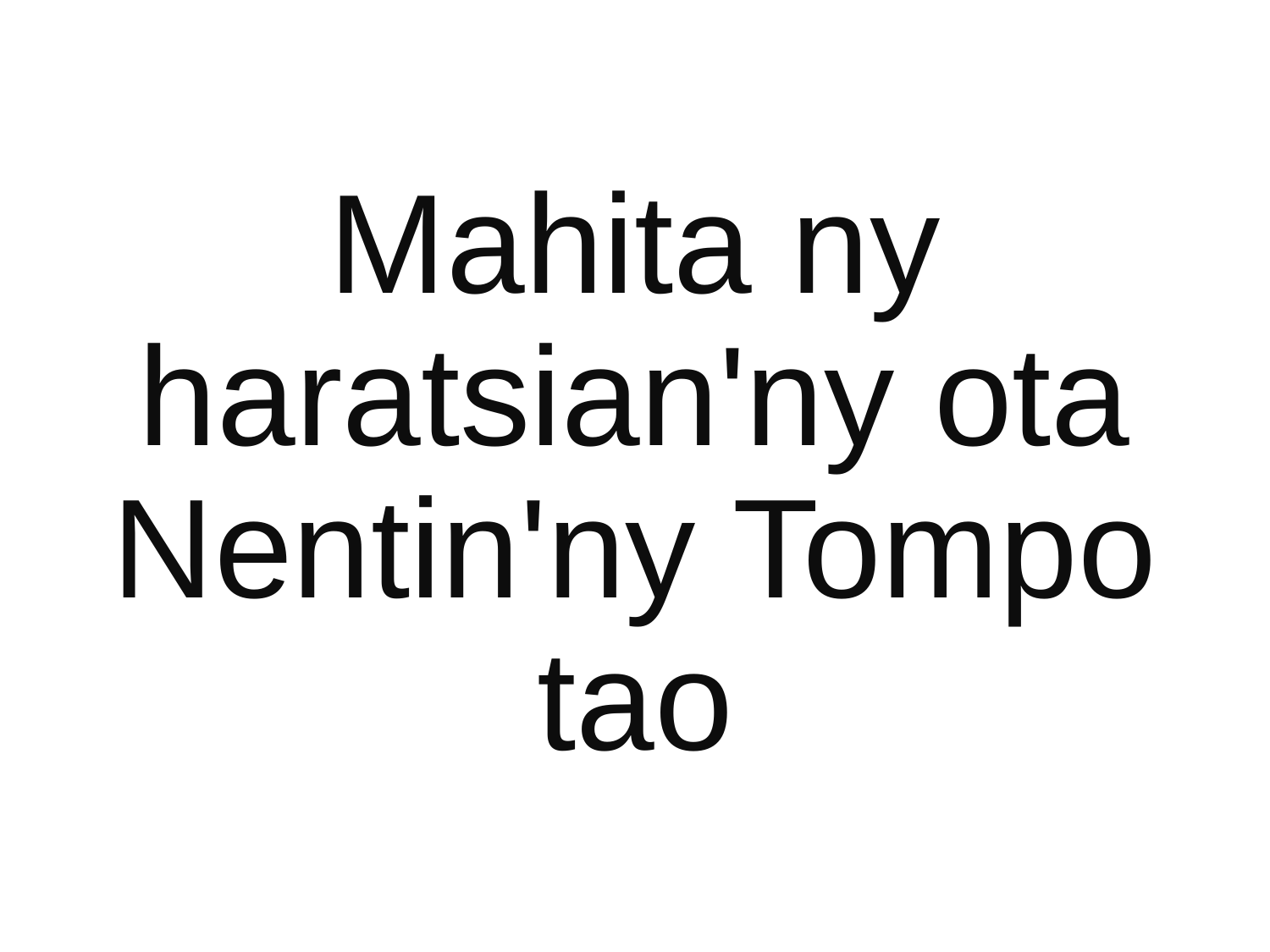

Mahita ny haratsian'ny ota
Nentin'ny Tompo tao